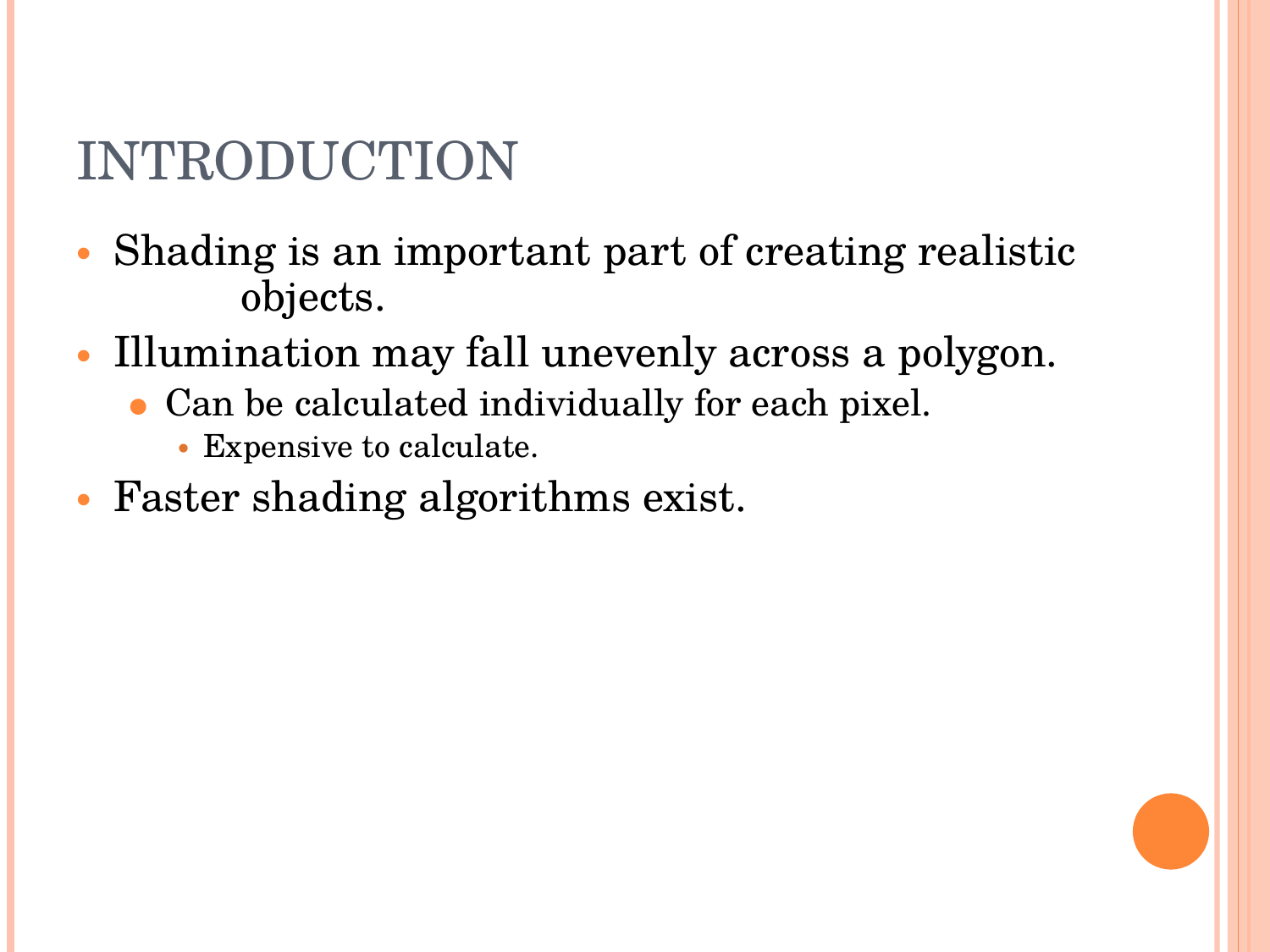

# INTRODUCTION
Shading is an important part of creating realistic	objects.
Illumination may fall unevenly across a polygon.
Can be calculated individually for each pixel.
Expensive to calculate.
Faster shading algorithms exist.